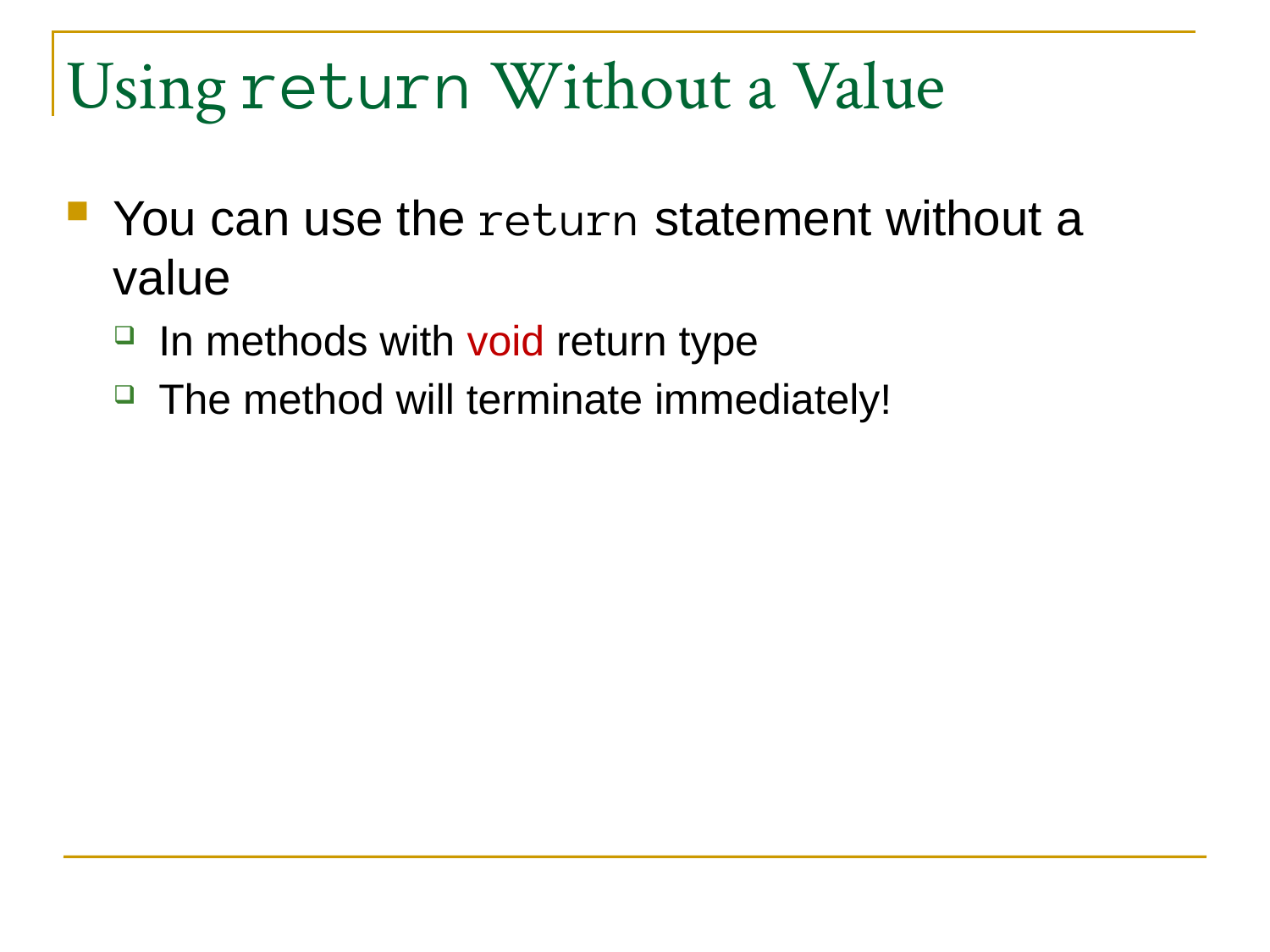

# Using return Without a Value
You can use the return statement without a value
In methods with void return type
The method will terminate immediately!